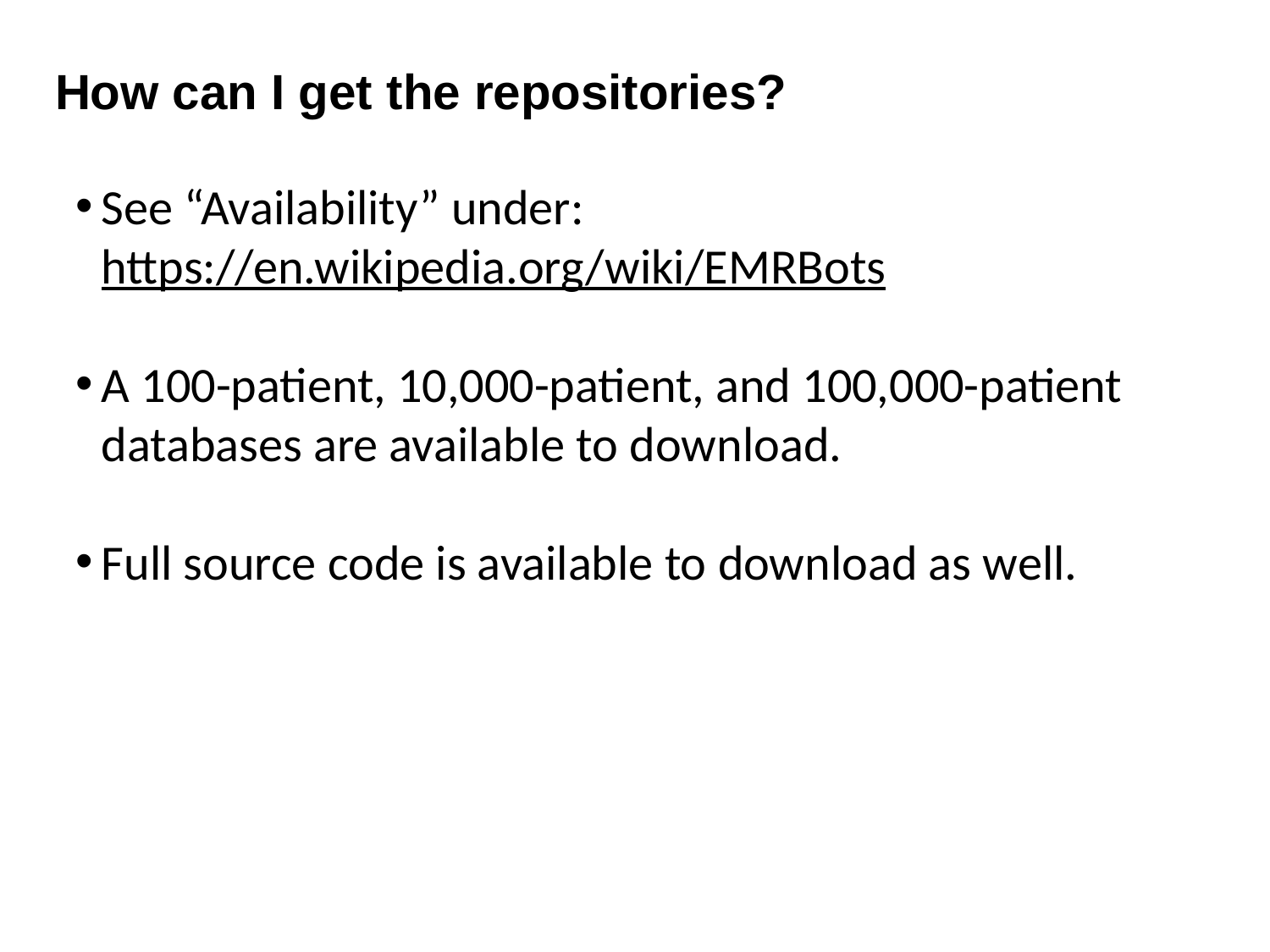

How can I get the repositories?
See “Availability” under:
https://en.wikipedia.org/wiki/EMRBots

A 100-patient, 10,000-patient, and 100,000-patient databases are available to download.

Full source code is available to download as well.